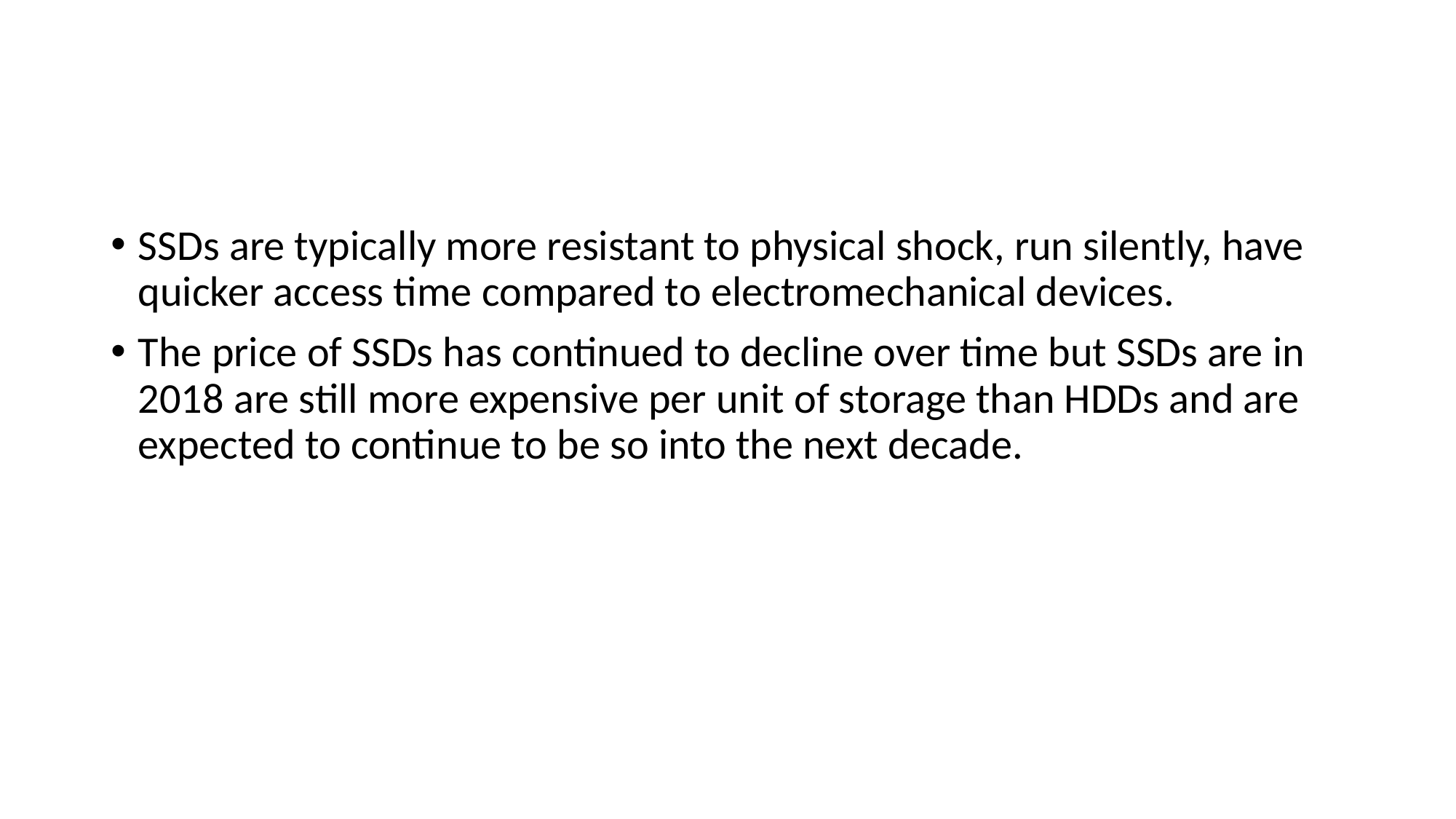

#
SSDs are typically more resistant to physical shock, run silently, have quicker access time compared to electromechanical devices.
The price of SSDs has continued to decline over time but SSDs are in 2018 are still more expensive per unit of storage than HDDs and are expected to continue to be so into the next decade.